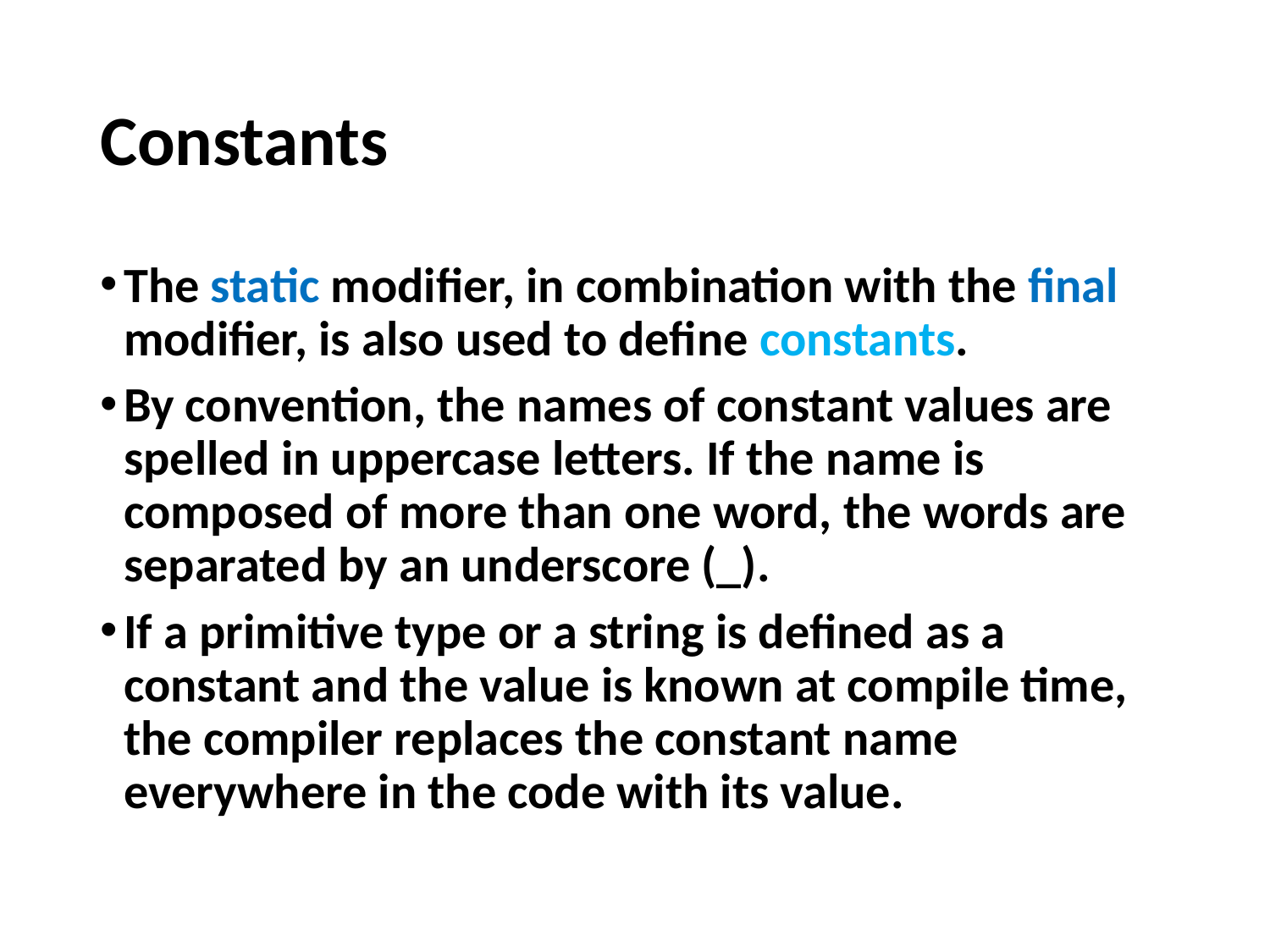

# Constants
The static modifier, in combination with the final modifier, is also used to define constants.
By convention, the names of constant values are spelled in uppercase letters. If the name is composed of more than one word, the words are separated by an underscore (_).
If a primitive type or a string is defined as a constant and the value is known at compile time, the compiler replaces the constant name everywhere in the code with its value.